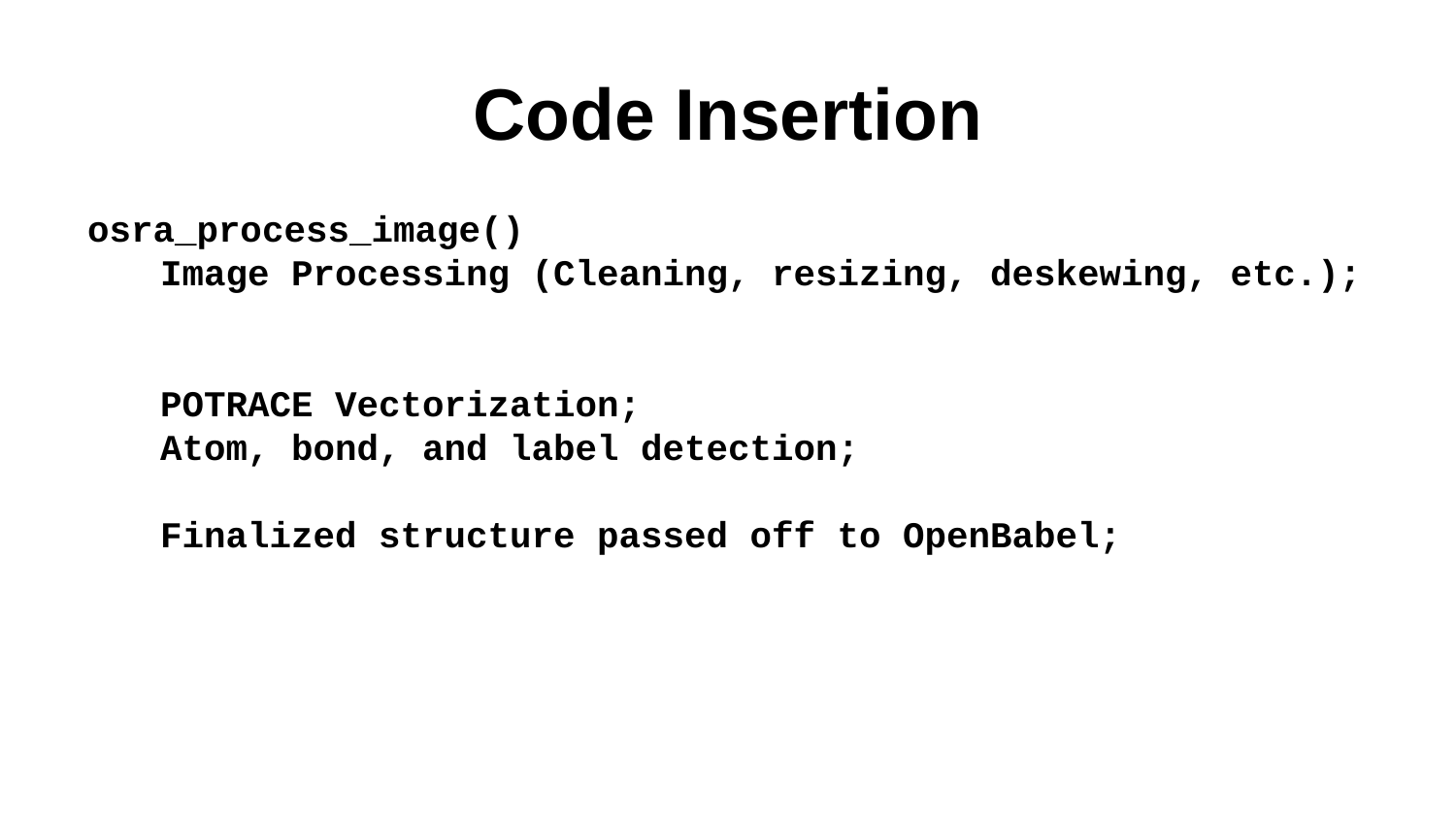

# Code Insertion
osra_process_image()
Image Processing (Cleaning, resizing, deskewing, etc.);

POTRACE Vectorization;
Atom, bond, and label detection;

Finalized structure passed off to OpenBabel;